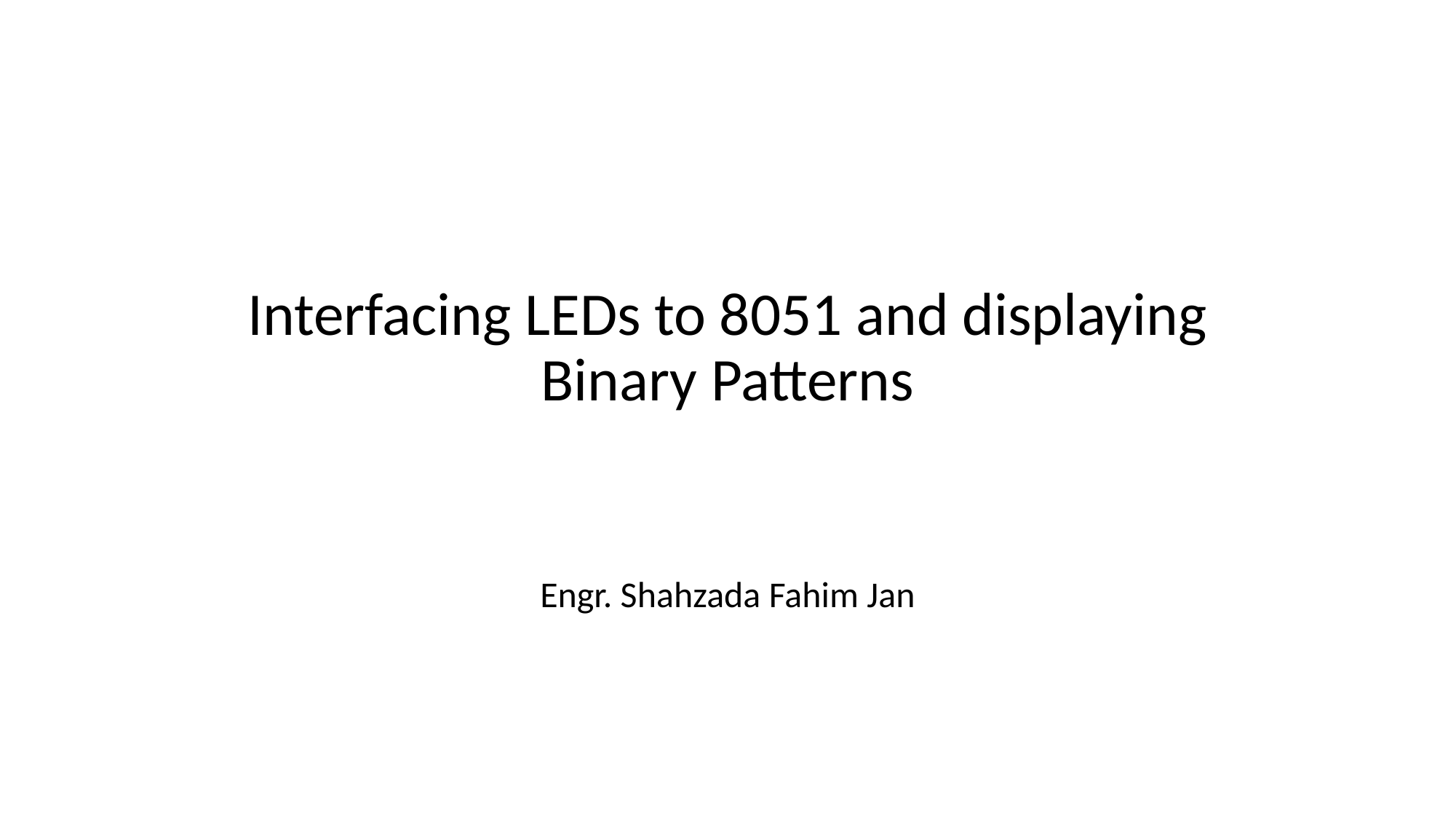

# Interfacing LEDs to 8051 and displaying Binary Patterns
Engr. Shahzada Fahim Jan